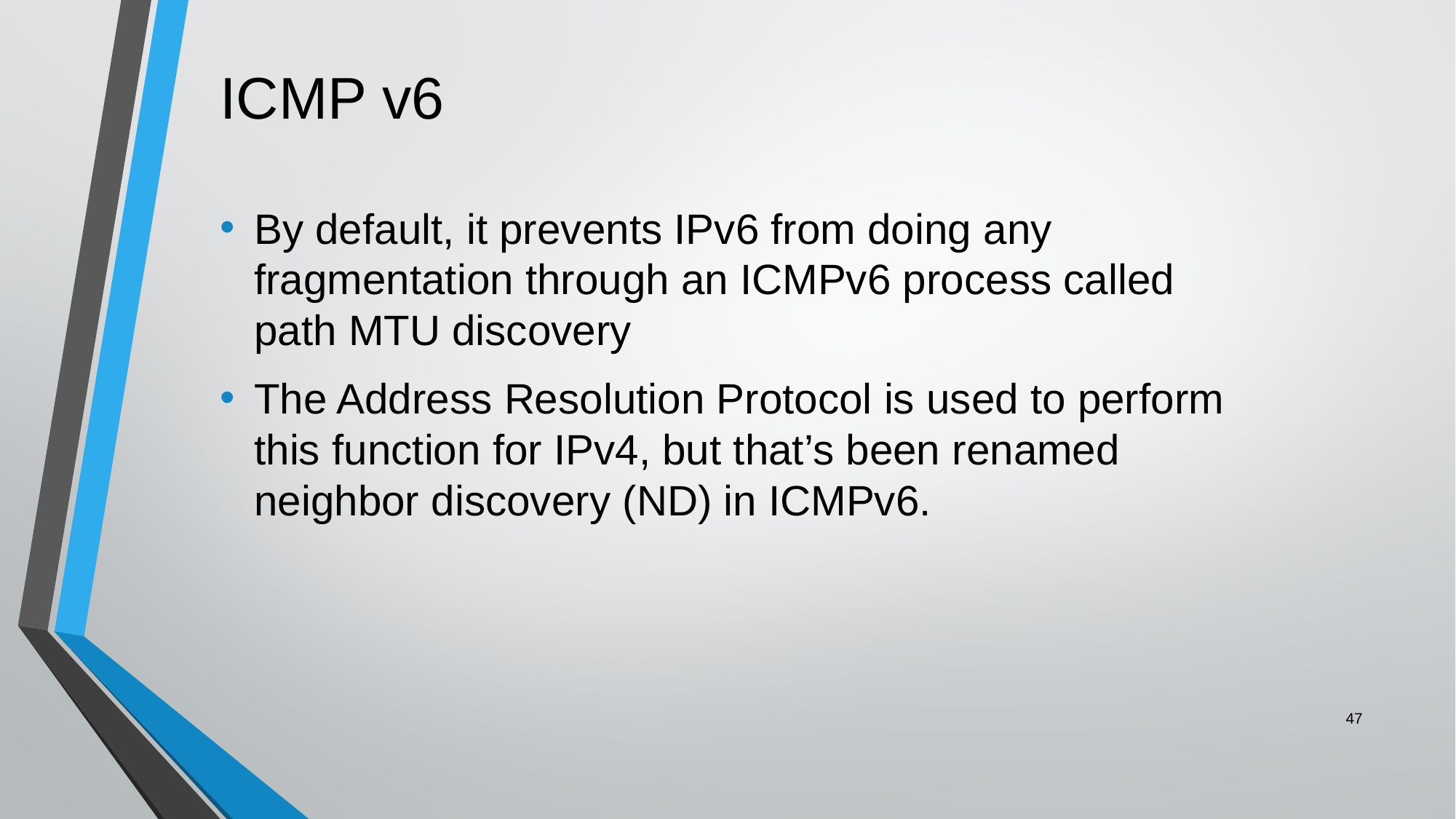

# ICMP v6
By default, it prevents IPv6 from doing any fragmentation through an ICMPv6 process called path MTU discovery
The Address Resolution Protocol is used to perform this function for IPv4, but that’s been renamed neighbor discovery (ND) in ICMPv6.

47